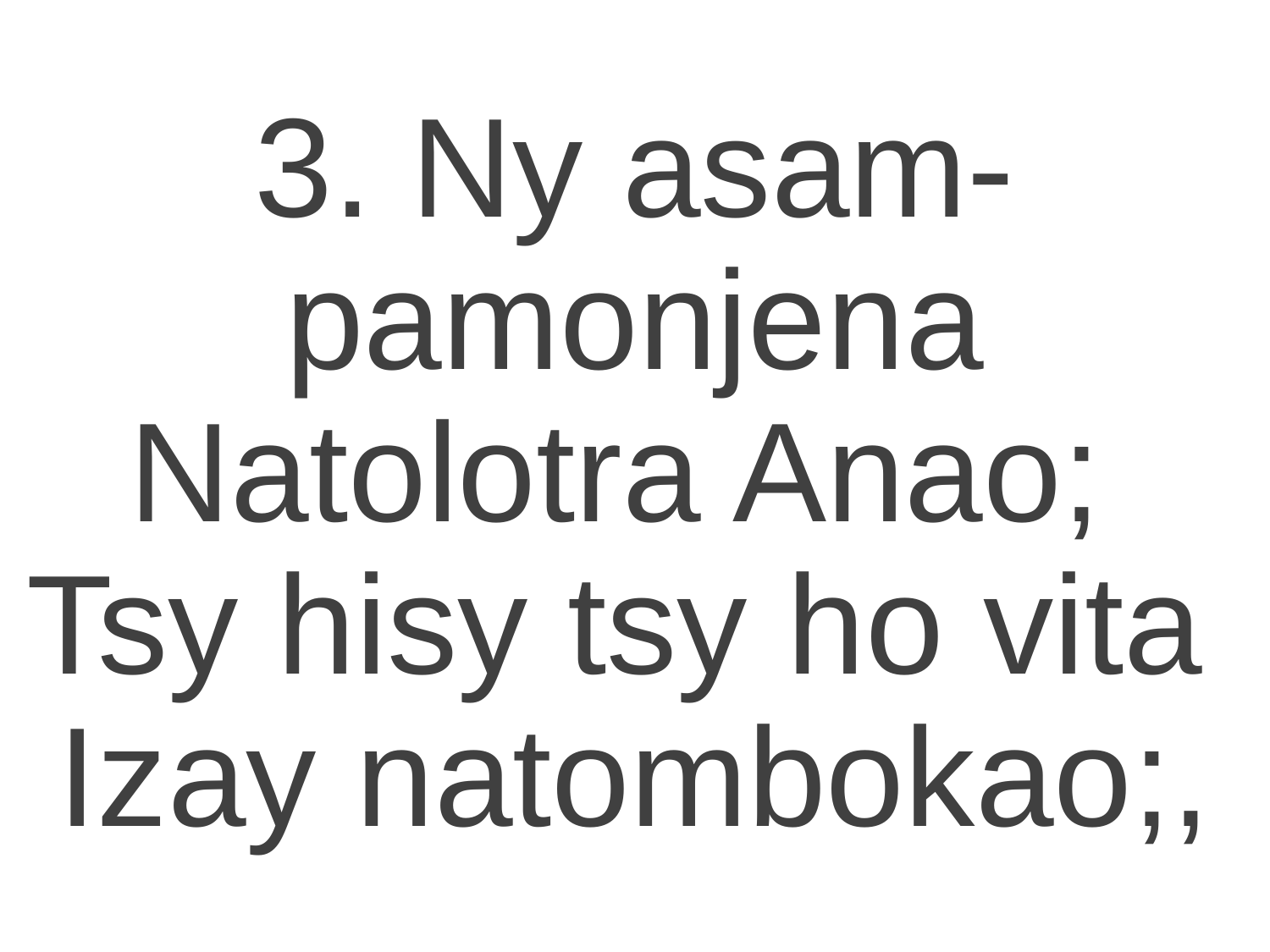

3. Ny asam-pamonjena
Natolotra Anao;
Tsy hisy tsy ho vita
Izay natombokao;,